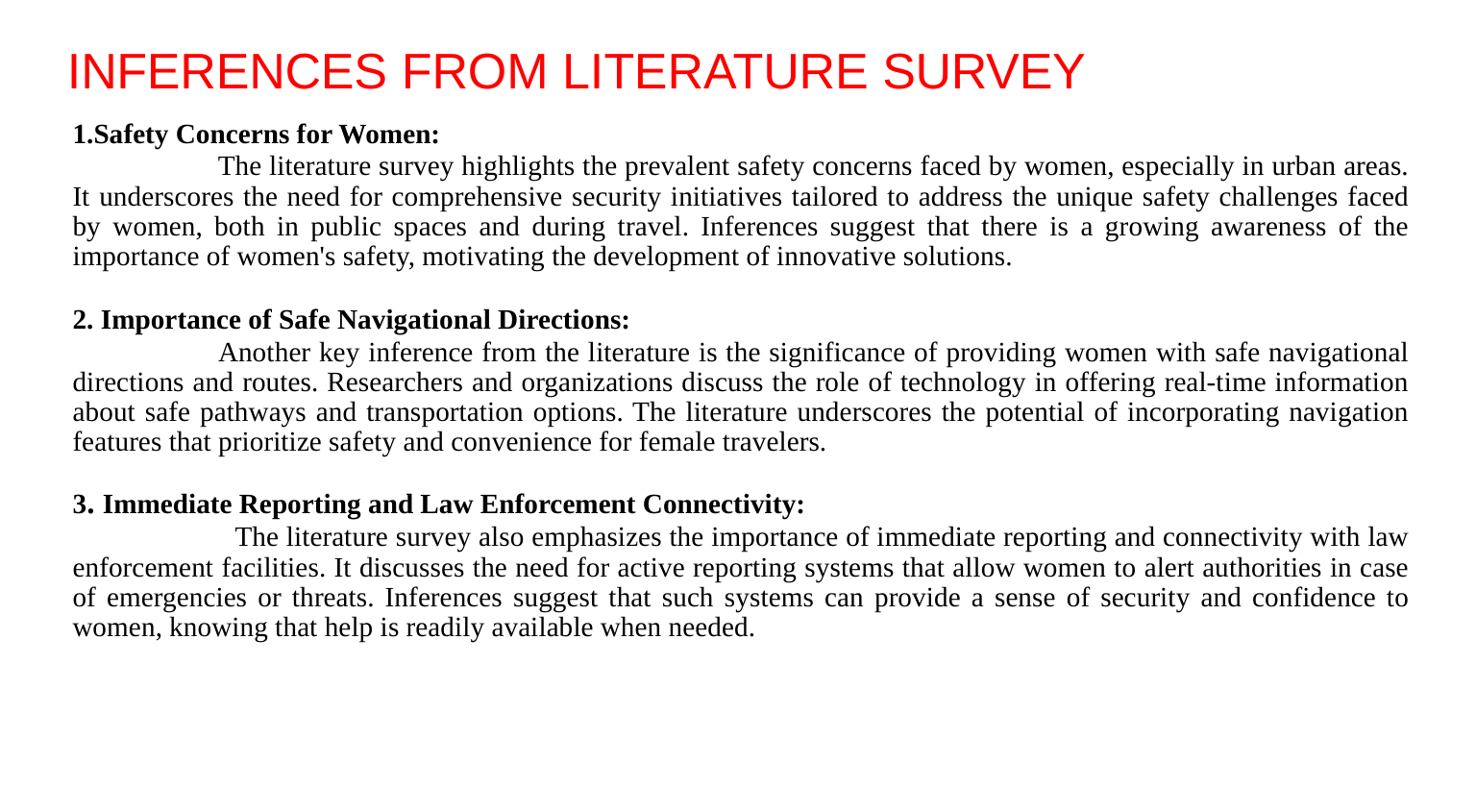

# INFERENCES FROM LITERATURE SURVEY
1.Safety Concerns for Women:
                 The literature survey highlights the prevalent safety concerns faced by women, especially in urban areas. It underscores the need for comprehensive security initiatives tailored to address the unique safety challenges faced by women, both in public spaces and during travel. Inferences suggest that there is a growing awareness of the importance of women's safety, motivating the development of innovative solutions.

2. Importance of Safe Navigational Directions:
                 Another key inference from the literature is the significance of providing women with safe navigational directions and routes. Researchers and organizations discuss the role of technology in offering real-time information about safe pathways and transportation options. The literature underscores the potential of incorporating navigation features that prioritize safety and convenience for female travelers.

3. Immediate Reporting and Law Enforcement Connectivity:
                   The literature survey also emphasizes the importance of immediate reporting and connectivity with law enforcement facilities. It discusses the need for active reporting systems that allow women to alert authorities in case of emergencies or threats. Inferences suggest that such systems can provide a sense of security and confidence to women, knowing that help is readily available when needed.